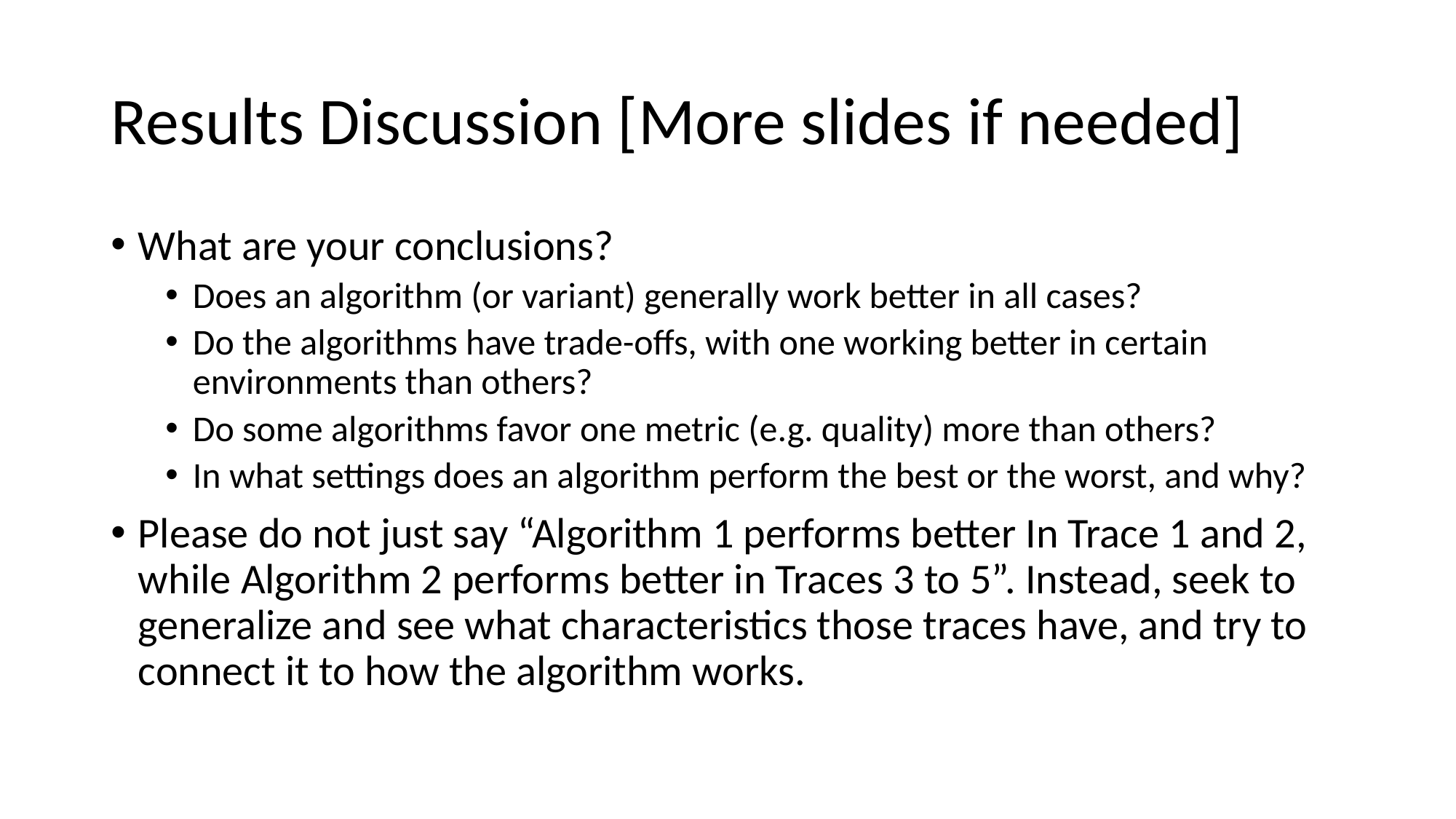

# Results Discussion [More slides if needed]
What are your conclusions?
Does an algorithm (or variant) generally work better in all cases?
Do the algorithms have trade-offs, with one working better in certain environments than others?
Do some algorithms favor one metric (e.g. quality) more than others?
In what settings does an algorithm perform the best or the worst, and why?
Please do not just say “Algorithm 1 performs better In Trace 1 and 2, while Algorithm 2 performs better in Traces 3 to 5”. Instead, seek to generalize and see what characteristics those traces have, and try to connect it to how the algorithm works.